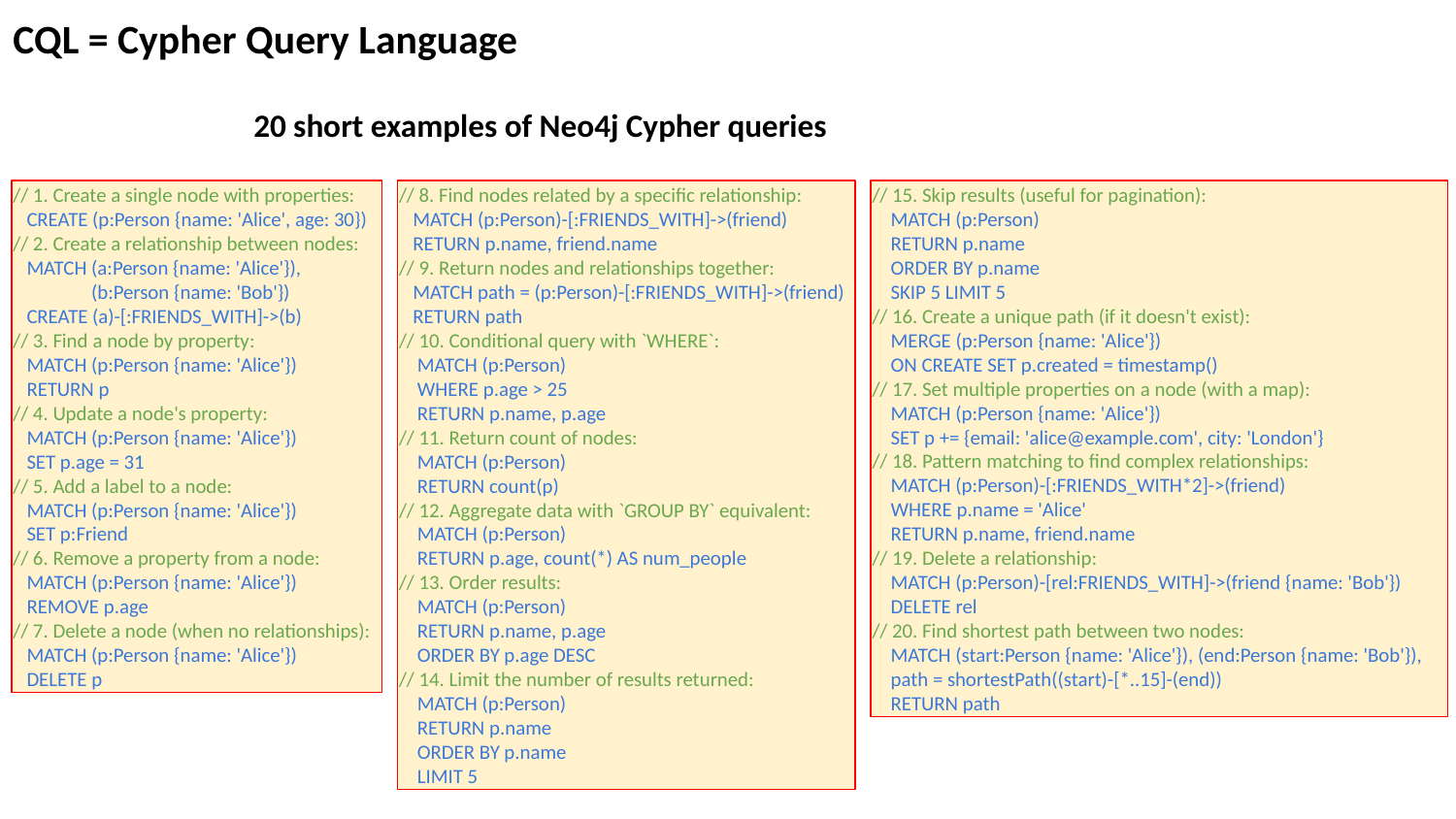

CQL = Cypher Query Language
20 short examples of Neo4j Cypher queries
// 1. Create a single node with properties:
   CREATE (p:Person {name: 'Alice', age: 30})
// 2. Create a relationship between nodes:
   MATCH (a:Person {name: 'Alice'}),
                 (b:Person {name: 'Bob'})
   CREATE (a)-[:FRIENDS_WITH]->(b)
// 3. Find a node by property:
   MATCH (p:Person {name: 'Alice'})
   RETURN p
// 4. Update a node's property:
   MATCH (p:Person {name: 'Alice'})
   SET p.age = 31
// 5. Add a label to a node:
   MATCH (p:Person {name: 'Alice'})
   SET p:Friend
// 6. Remove a property from a node:
   MATCH (p:Person {name: 'Alice'})
   REMOVE p.age
// 7. Delete a node (when no relationships):
   MATCH (p:Person {name: 'Alice'})
   DELETE p
// 8. Find nodes related by a specific relationship:
   MATCH (p:Person)-[:FRIENDS_WITH]->(friend)
   RETURN p.name, friend.name
// 9. Return nodes and relationships together:
   MATCH path = (p:Person)-[:FRIENDS_WITH]->(friend)
   RETURN path
// 10. Conditional query with `WHERE`:
    MATCH (p:Person)
    WHERE p.age > 25
    RETURN p.name, p.age
// 11. Return count of nodes:
    MATCH (p:Person)
    RETURN count(p)
// 12. Aggregate data with `GROUP BY` equivalent:
    MATCH (p:Person)
    RETURN p.age, count(*) AS num_people
// 13. Order results:
    MATCH (p:Person)
    RETURN p.name, p.age
    ORDER BY p.age DESC
// 14. Limit the number of results returned:
    MATCH (p:Person)
    RETURN p.name
    ORDER BY p.name
    LIMIT 5
// 15. Skip results (useful for pagination):
    MATCH (p:Person)
    RETURN p.name
    ORDER BY p.name
    SKIP 5 LIMIT 5
// 16. Create a unique path (if it doesn't exist):
    MERGE (p:Person {name: 'Alice'})
    ON CREATE SET p.created = timestamp()
// 17. Set multiple properties on a node (with a map):
    MATCH (p:Person {name: 'Alice'})
    SET p += {email: 'alice@example.com', city: 'London'}
// 18. Pattern matching to find complex relationships:
    MATCH (p:Person)-[:FRIENDS_WITH*2]->(friend)
    WHERE p.name = 'Alice'
    RETURN p.name, friend.name
// 19. Delete a relationship:
    MATCH (p:Person)-[rel:FRIENDS_WITH]->(friend {name: 'Bob'})
    DELETE rel
// 20. Find shortest path between two nodes:
    MATCH (start:Person {name: 'Alice'}), (end:Person {name: 'Bob'}),
    path = shortestPath((start)-[*..15]-(end))
    RETURN path